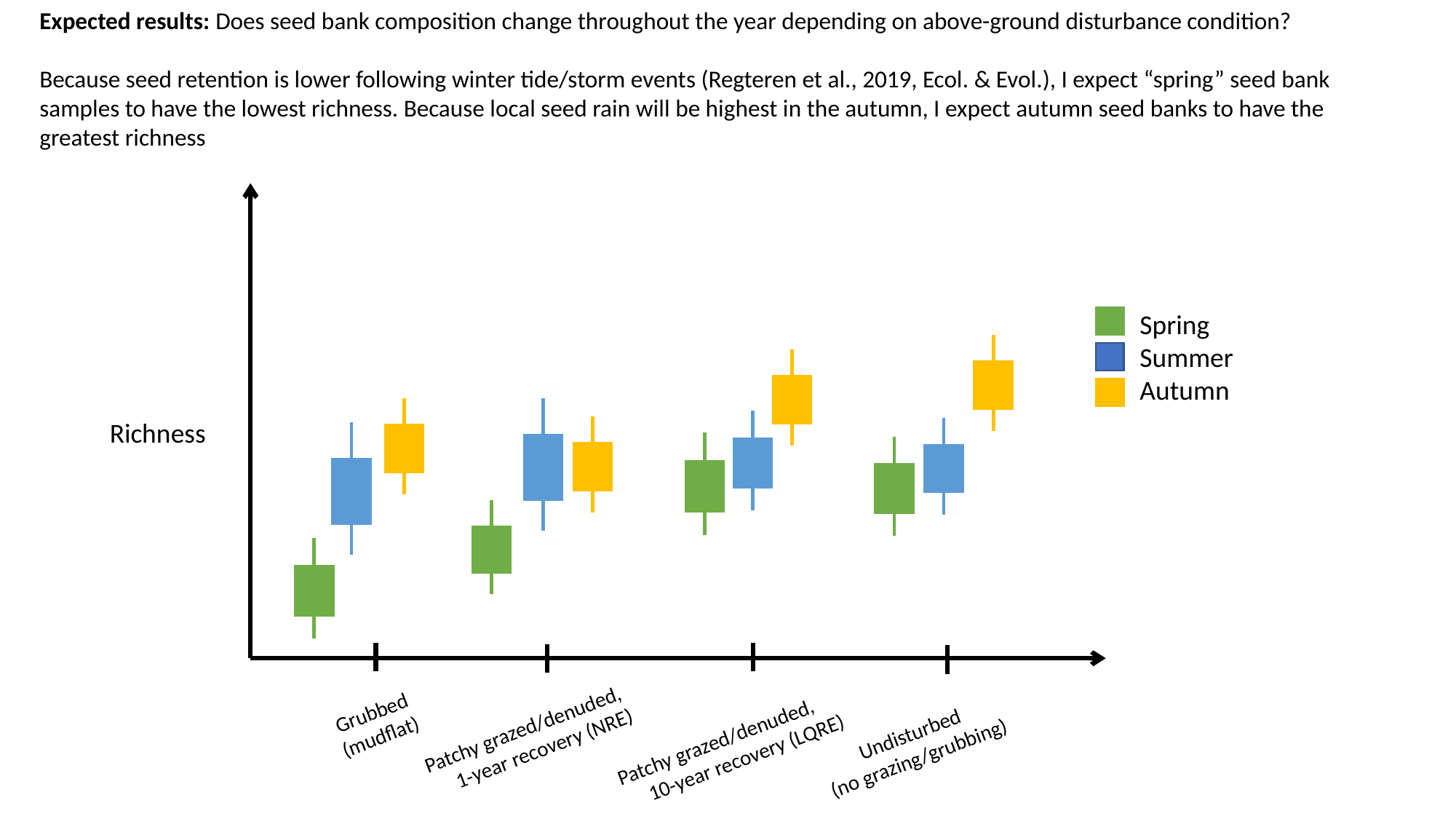

Expected results: Does seed bank composition change throughout the year depending on above-ground disturbance condition?

Because seed retention is lower following winter tide/storm events (Regteren et al., 2019, Ecol. & Evol.), I expect “spring” seed bank samples to have the lowest richness. Because local seed rain will be highest in the autumn, I expect autumn seed banks to have the greatest richness

Grubbed
(mudflat)
Patchy grazed/denuded,
     1-year recovery (NRE)

Undisturbed
(no grazing/grubbing)
Patchy grazed/denuded,
     10-year recovery (LQRE)
Spring
Summer
Autumn

Richness